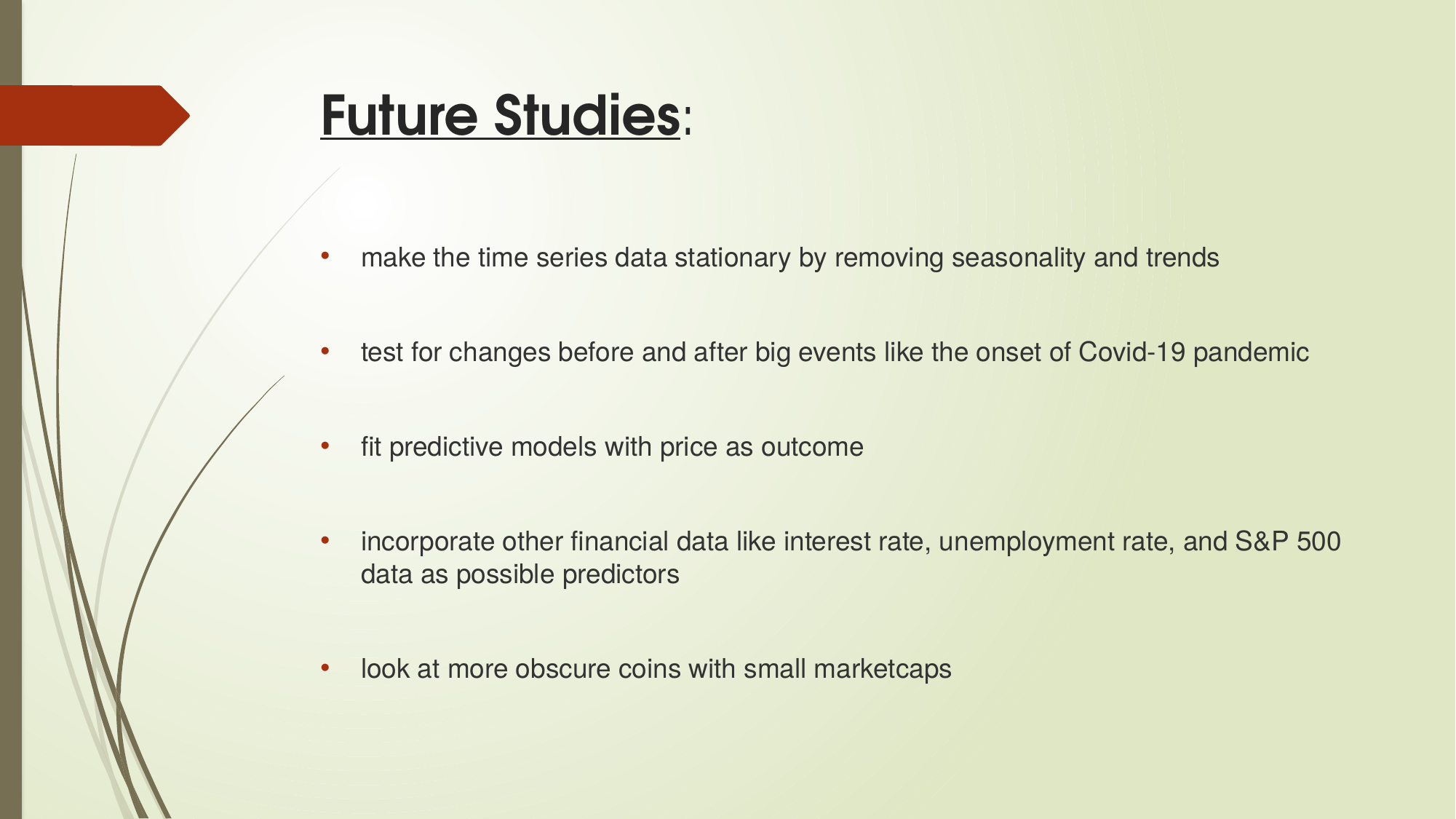

# Future Studies:
make the time series data stationary by removing seasonality and trends

test for changes before and after big events like the onset of Covid-19 pandemic

fit predictive models with price as outcome

incorporate other financial data like interest rate, unemployment rate, and S&P 500 data as possible predictors

look at more obscure coins with small marketcaps